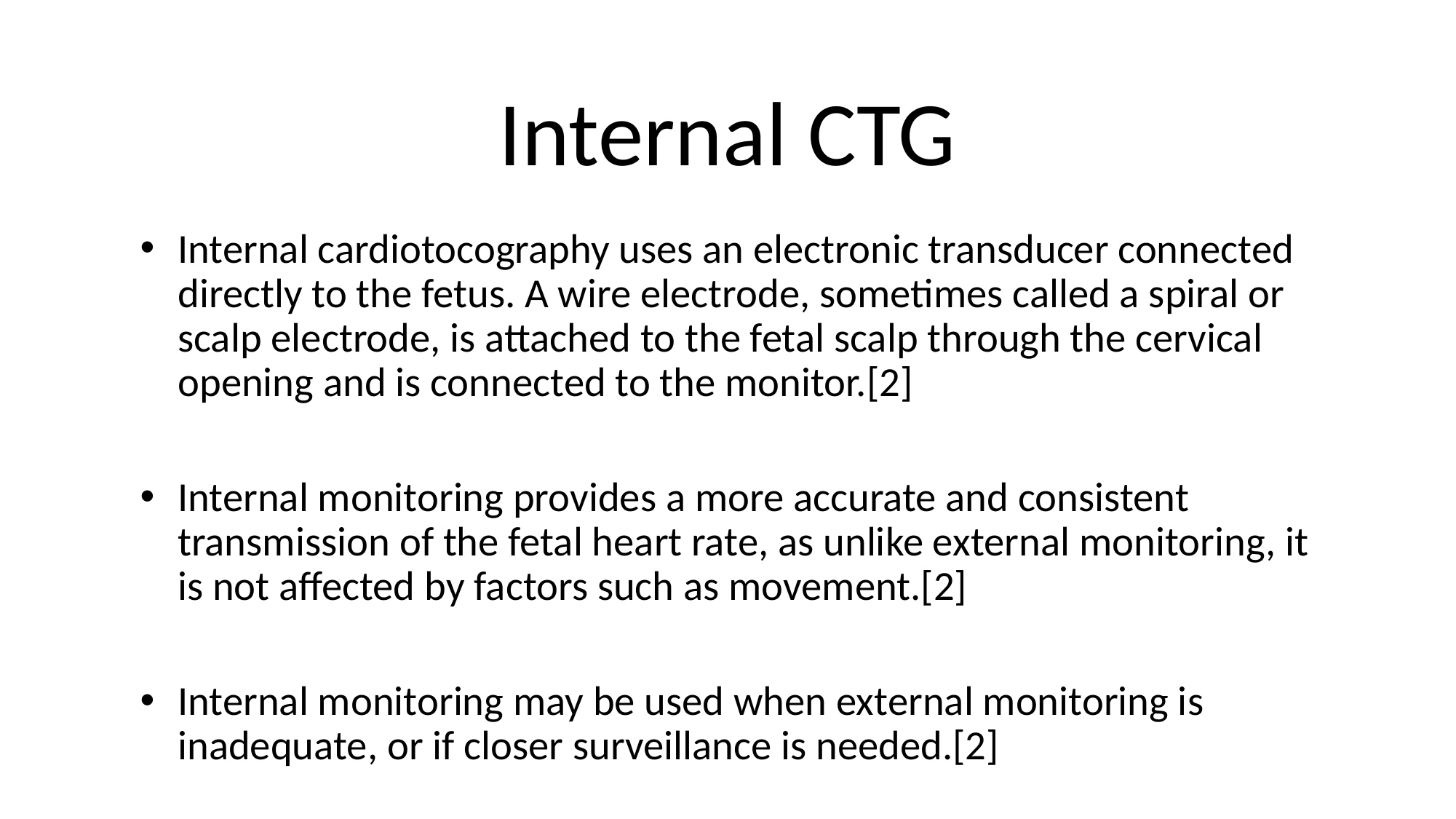

# Internal CTG
Internal cardiotocography uses an electronic transducer connected directly to the fetus. A wire electrode, sometimes called a spiral or scalp electrode, is attached to the fetal scalp through the cervical opening and is connected to the monitor.[2]

Internal monitoring provides a more accurate and consistent transmission of the fetal heart rate, as unlike external monitoring, it is not affected by factors such as movement.[2]

Internal monitoring may be used when external monitoring is inadequate, or if closer surveillance is needed.[2]